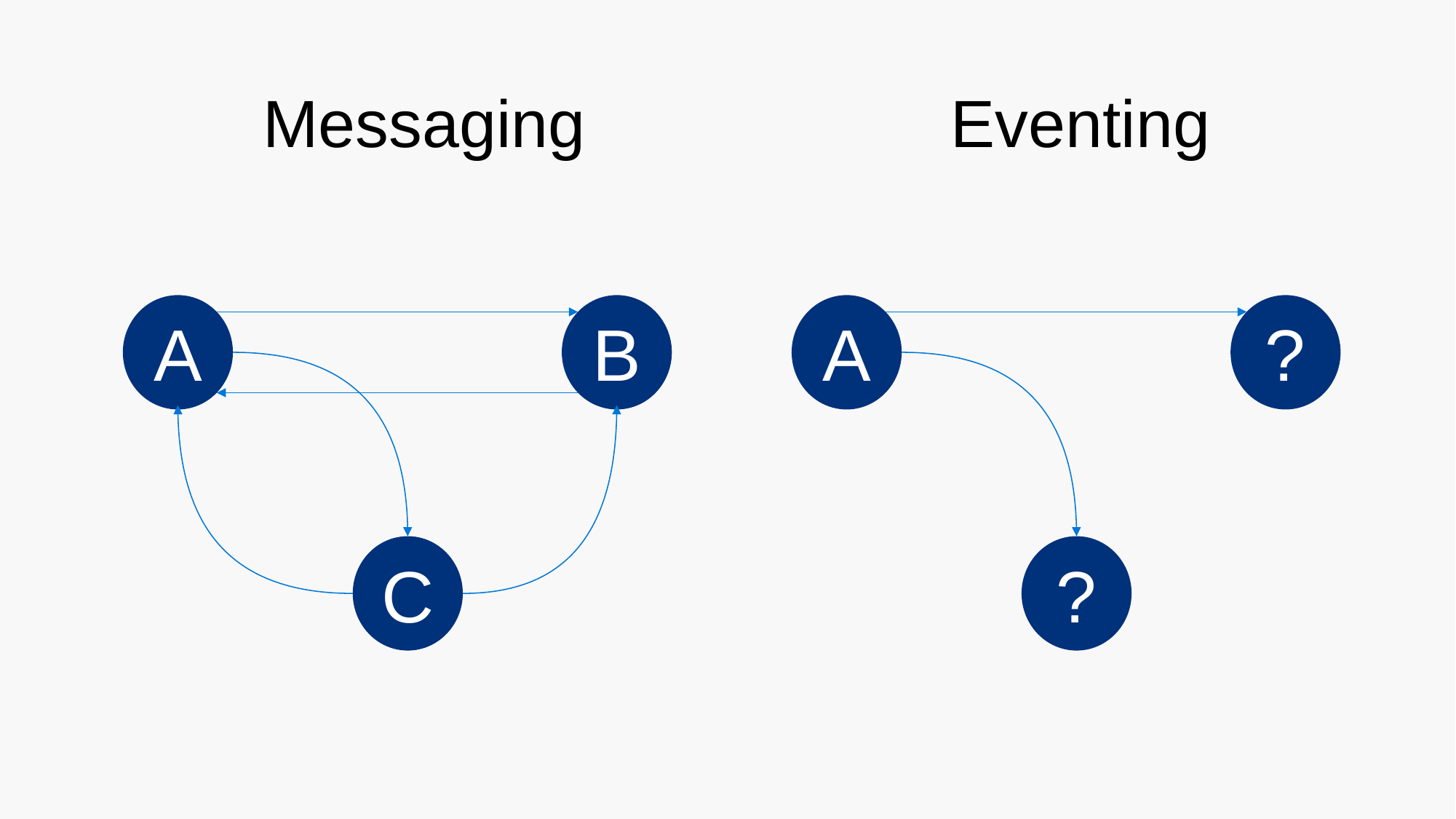

Messaging
Eventing
A
B
A
?
C
?